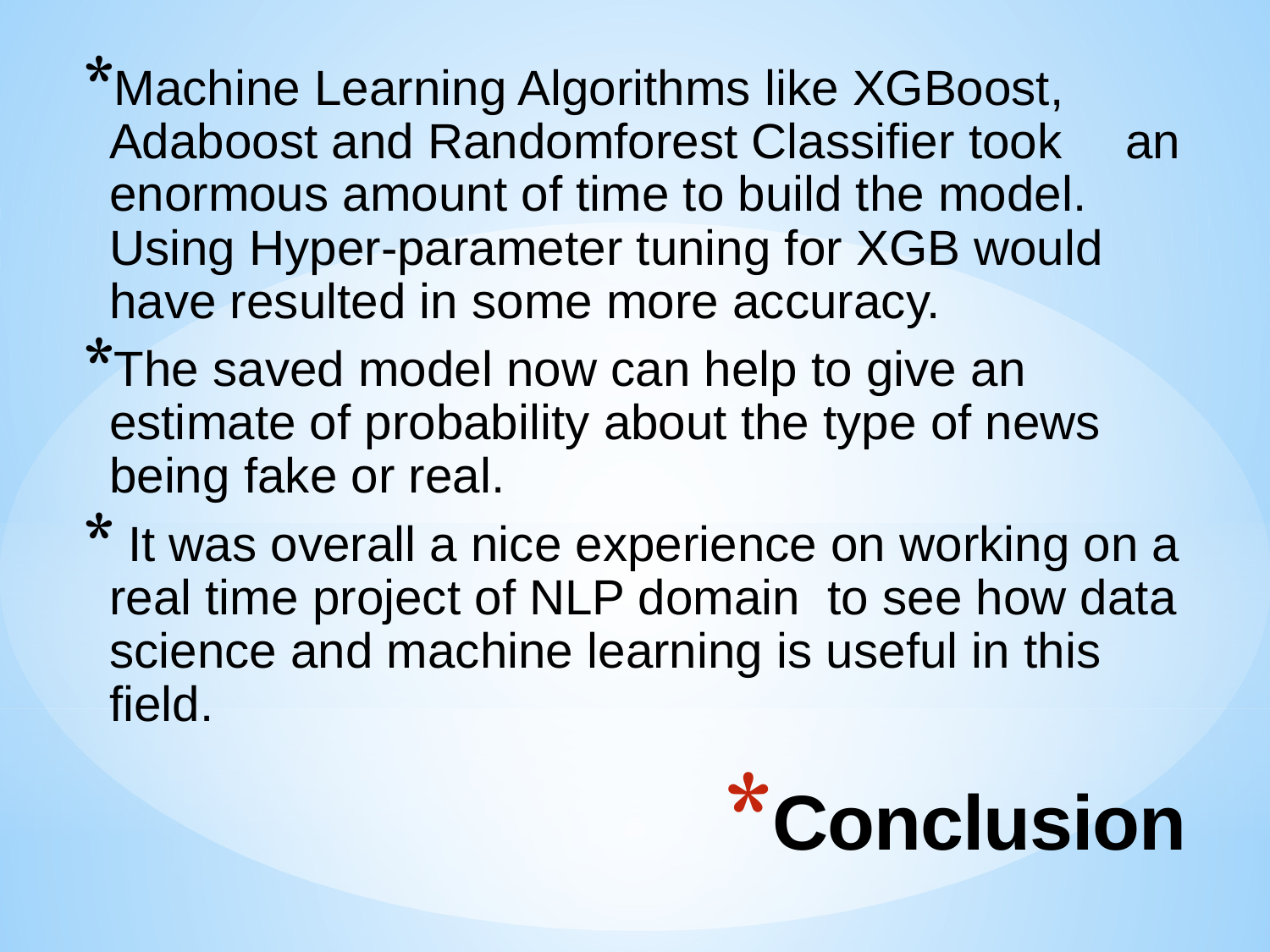

Machine Learning Algorithms like XGBoost, Adaboost and Randomforest Classifier took 	an enormous amount of time to build the model. Using Hyper-parameter tuning for XGB would have resulted in some more accuracy.
The saved model now can help to give an estimate of probability about the type of news being fake or real.
 It was overall a nice experience on working on a real time project of NLP domain  to see how data science and machine learning is useful in this field.

# Conclusion